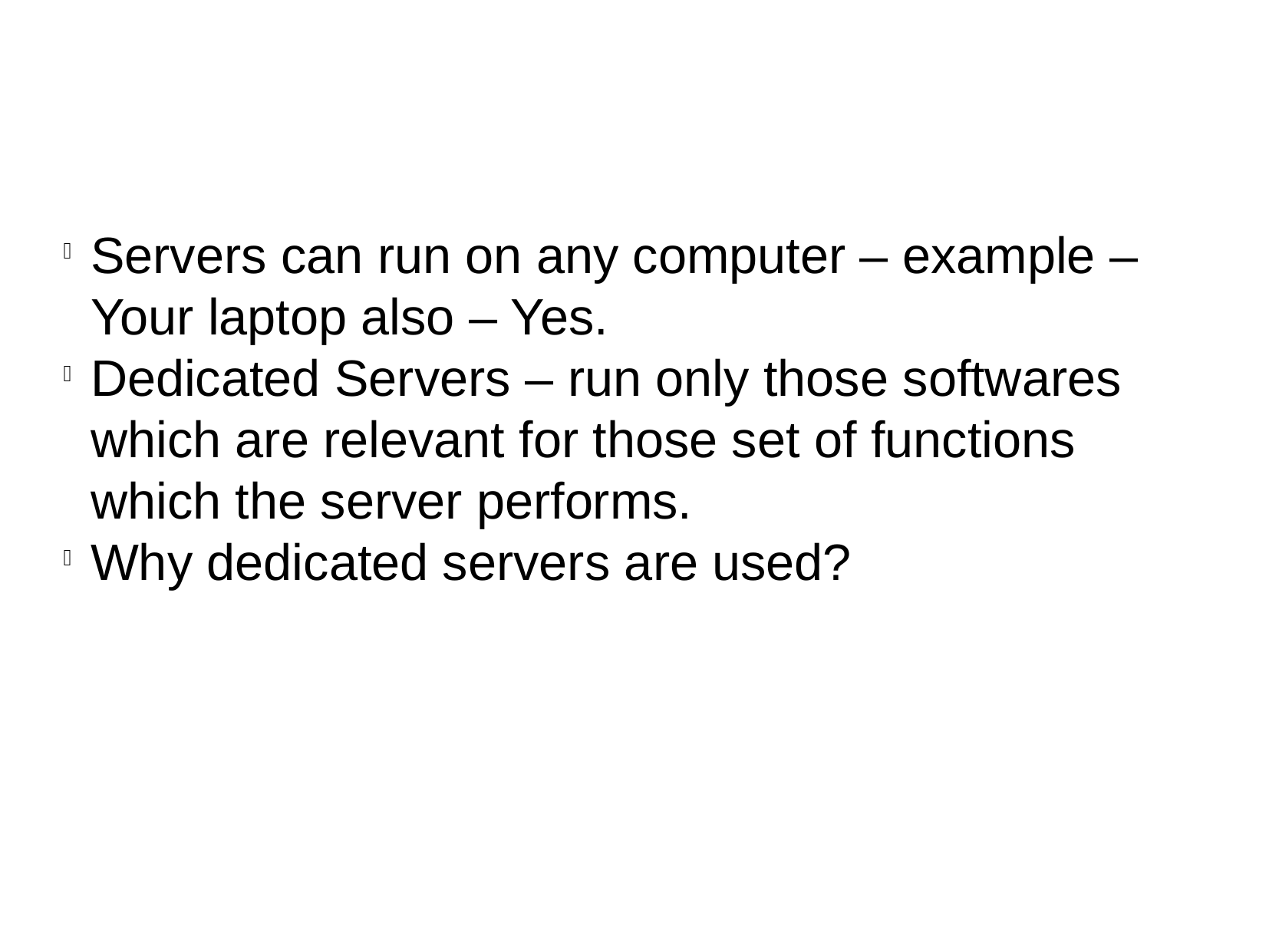

Servers can run on any computer – example – Your laptop also – Yes.
Dedicated Servers – run only those softwares which are relevant for those set of functions which the server performs.
Why dedicated servers are used?